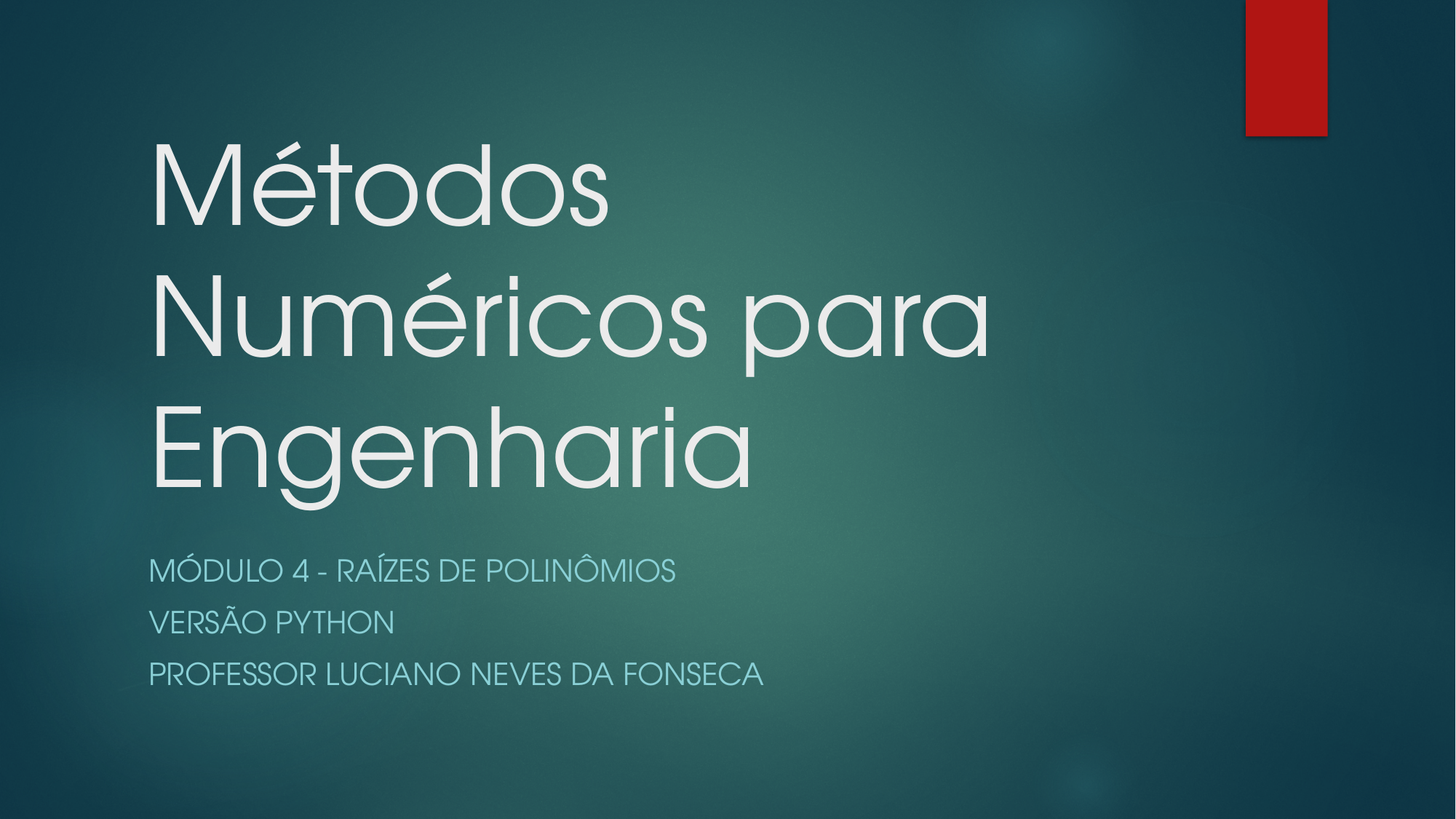

# Métodos Numéricos para Engenharia
Módulo 4 - Raízes de polinômios
Versão python
Professor Luciano neves da fonseca